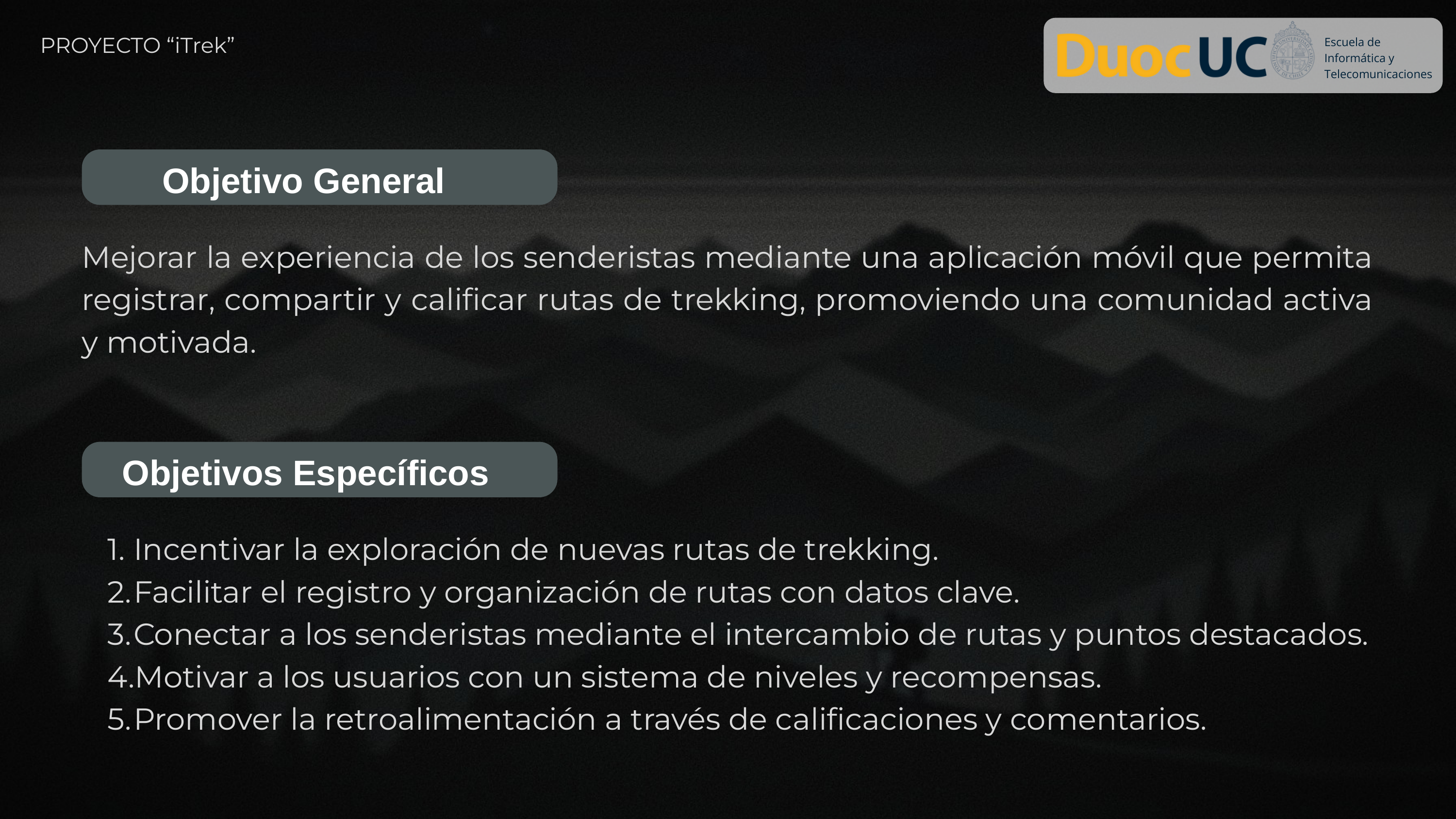

Escuela de Informática y Telecomunicaciones
PROYECTO “iTrek”

Objetivo General
Mejorar la experiencia de los senderistas mediante una aplicación móvil que permita registrar, compartir y calificar rutas de trekking, promoviendo una comunidad activa y motivada.

Objetivos Específicos
Incentivar la exploración de nuevas rutas de trekking.
Facilitar el registro y organización de rutas con datos clave.
Conectar a los senderistas mediante el intercambio de rutas y puntos destacados.
Motivar a los usuarios con un sistema de niveles y recompensas.
Promover la retroalimentación a través de calificaciones y comentarios.